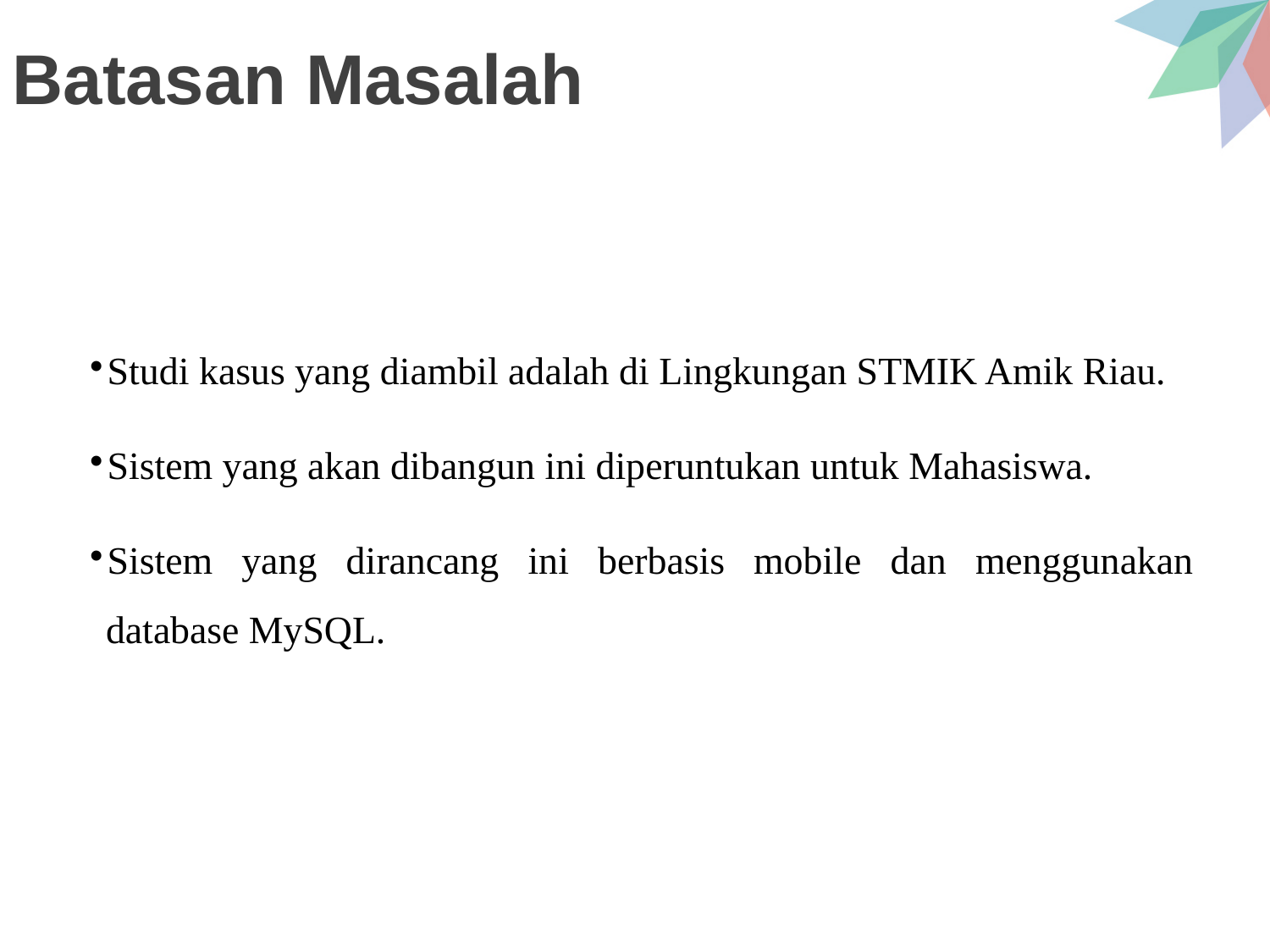

# Batasan Masalah
Studi kasus yang diambil adalah di Lingkungan STMIK Amik Riau.
Sistem yang akan dibangun ini diperuntukan untuk Mahasiswa.
Sistem yang dirancang ini berbasis mobile dan menggunakan database MySQL.